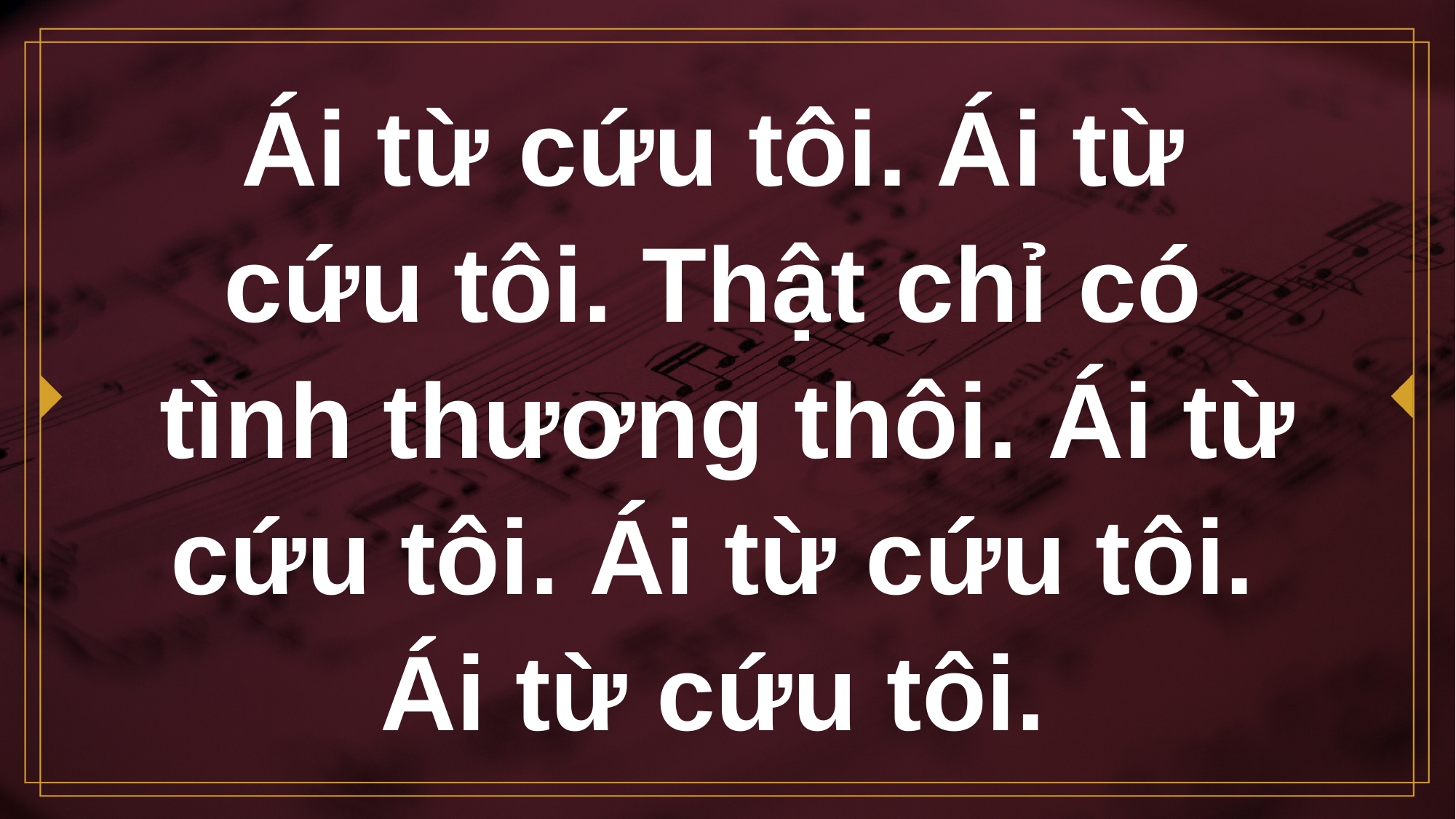

# Ái từ cứu tôi. Ái từ cứu tôi. Thật chỉ có tình thương thôi. Ái từ cứu tôi. Ái từ cứu tôi. Ái từ cứu tôi.